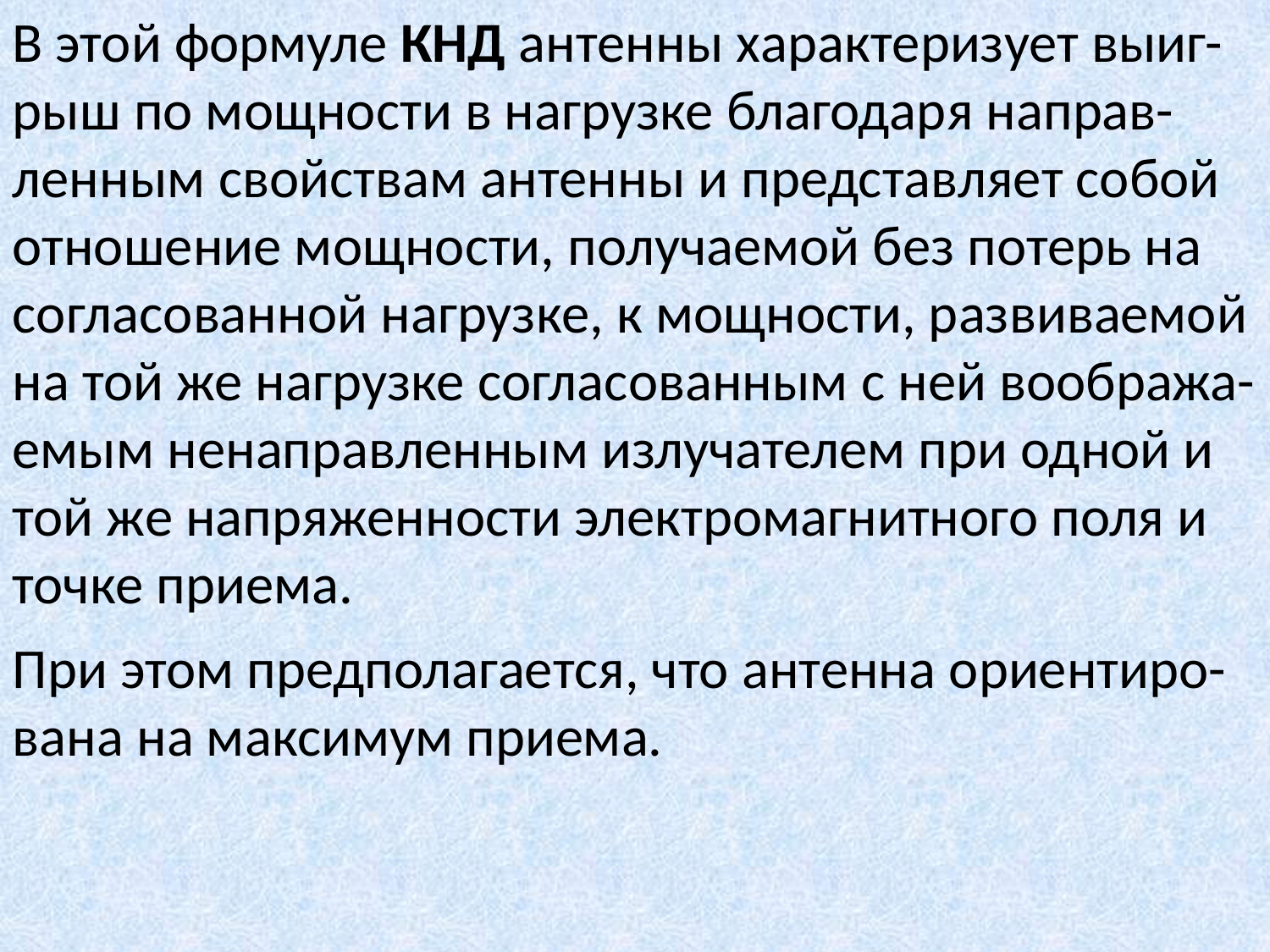

В этой формуле КНД антенны характеризует выиг-рыш по мощности в нагрузке благодаря направ-ленным свойствам антенны и представляет собой отношение мощности, получаемой без потерь на согласованной нагрузке, к мощности, развиваемой на той же нагрузке согласованным с ней вообража-емым ненаправленным излучателем при одной и той же напряженности электромагнитного поля и точке приема.
При этом предполагается, что антенна ориентиро-вана на максимум приема.